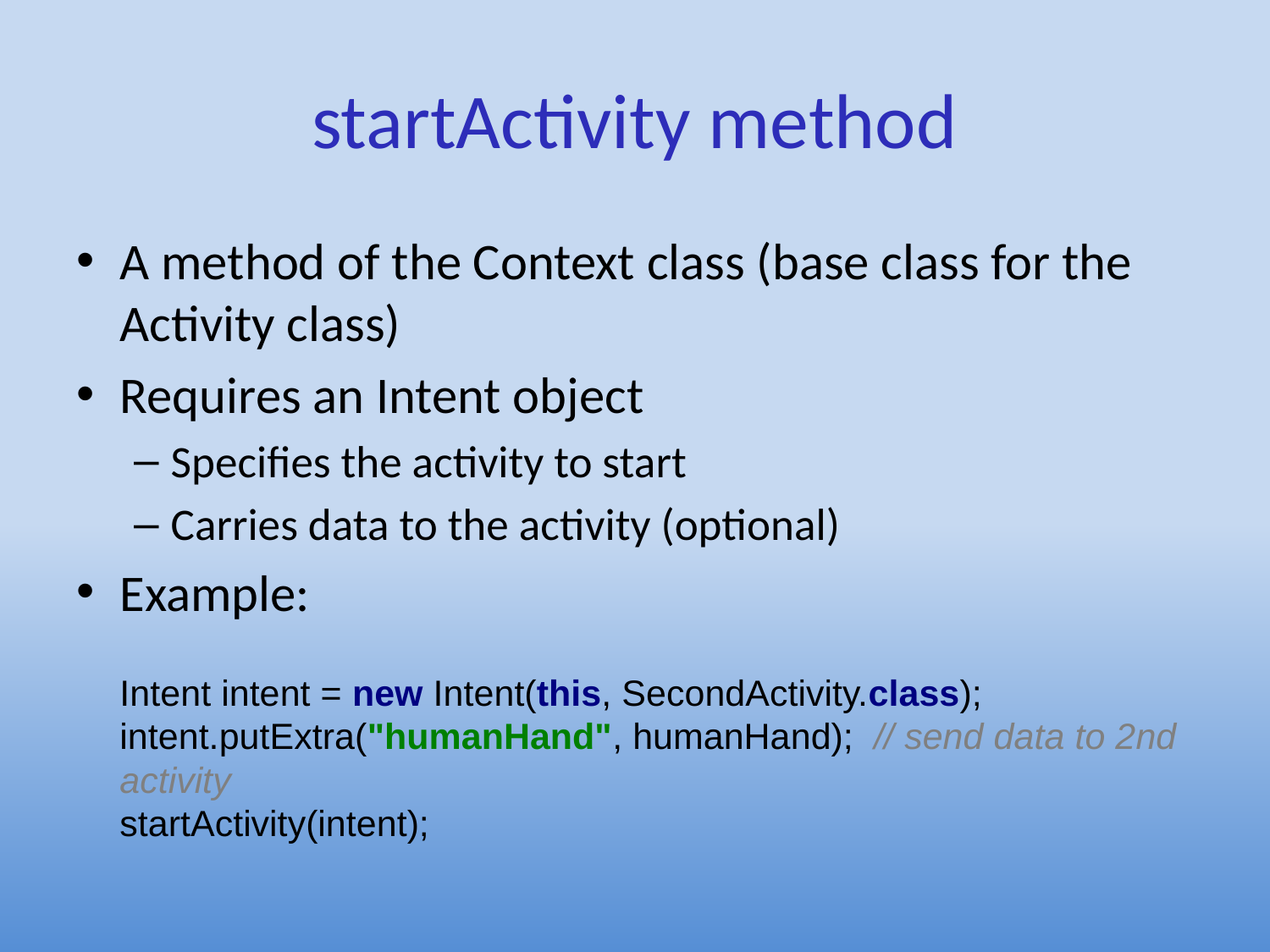

# startActivity method
A method of the Context class (base class for the Activity class)
Requires an Intent object
Specifies the activity to start
Carries data to the activity (optional)
Example:
Intent intent = new Intent(this, SecondActivity.class);
intent.putExtra("humanHand", humanHand);  // send data to 2nd activity
startActivity(intent);